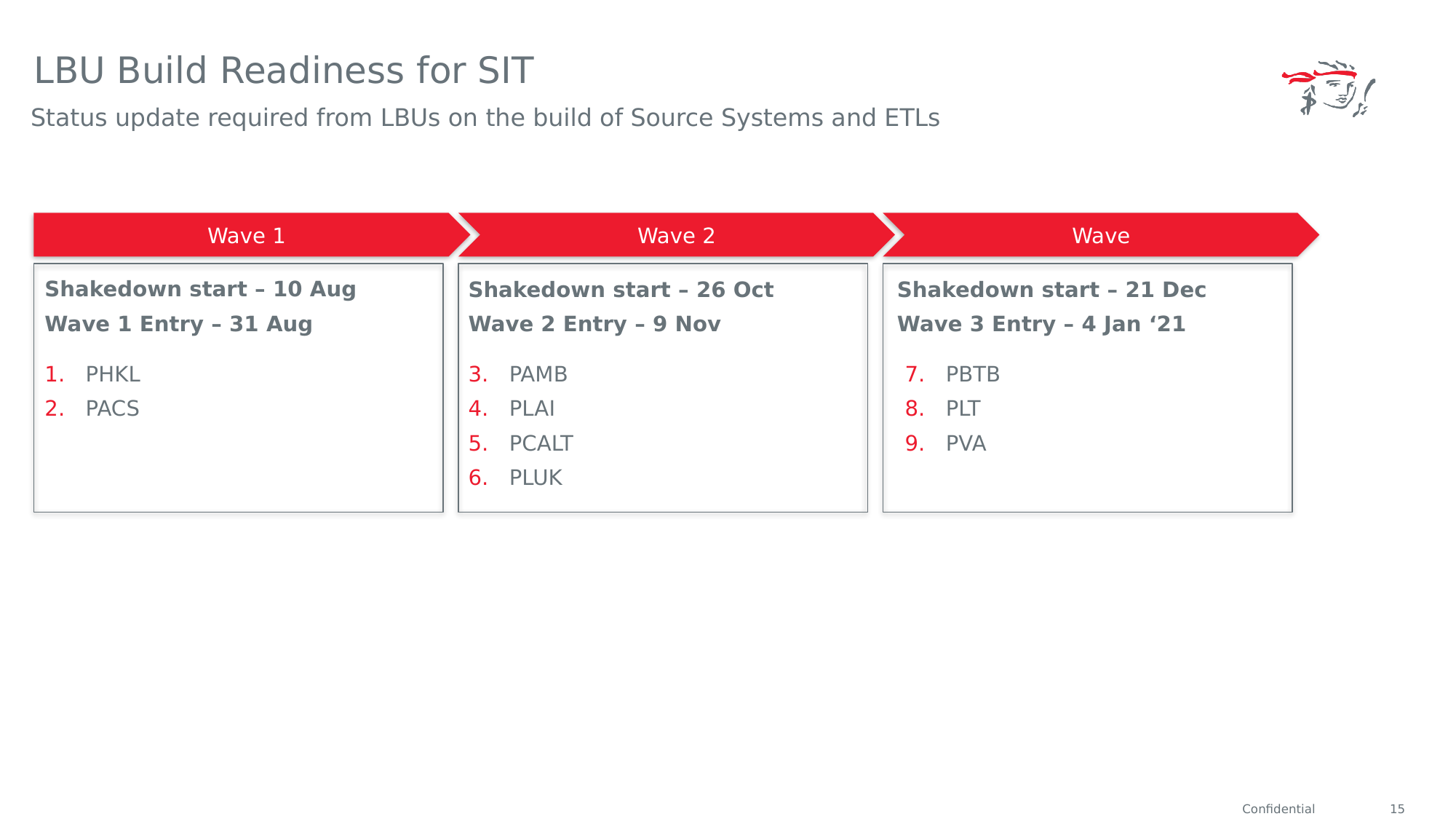

LBU Build Readiness for SIT
 Status update required from LBUs on the build of Source Systems and ETLs
Wave 1
Wave 2
Wave

Shakedown start – 10 Aug
Wave 1 Entry – 31 Aug
Shakedown start – 26 Oct
Wave 2 Entry – 9 Nov
Shakedown start – 21 Dec
Wave 3 Entry – 4 Jan ‘21
PHKL
PACS
PAMB
PLAI
PCALT
PLUK
PBTB
PLT
PVA